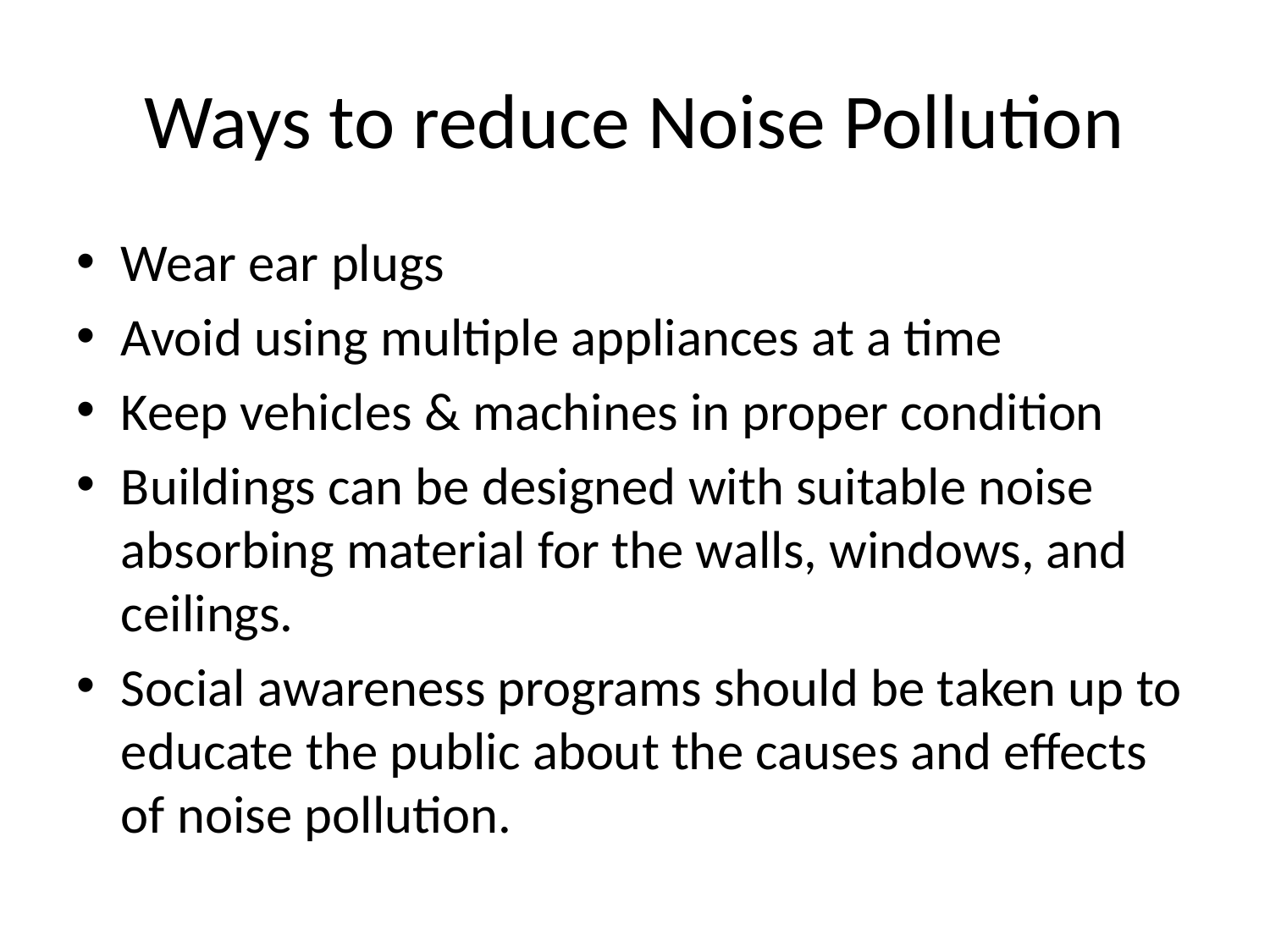

# Ways to reduce Noise Pollution
Wear ear plugs
Avoid using multiple appliances at a time
Keep vehicles & machines in proper condition
Buildings can be designed with suitable noise absorbing material for the walls, windows, and ceilings.
Social awareness programs should be taken up to educate the public about the causes and effects of noise pollution.